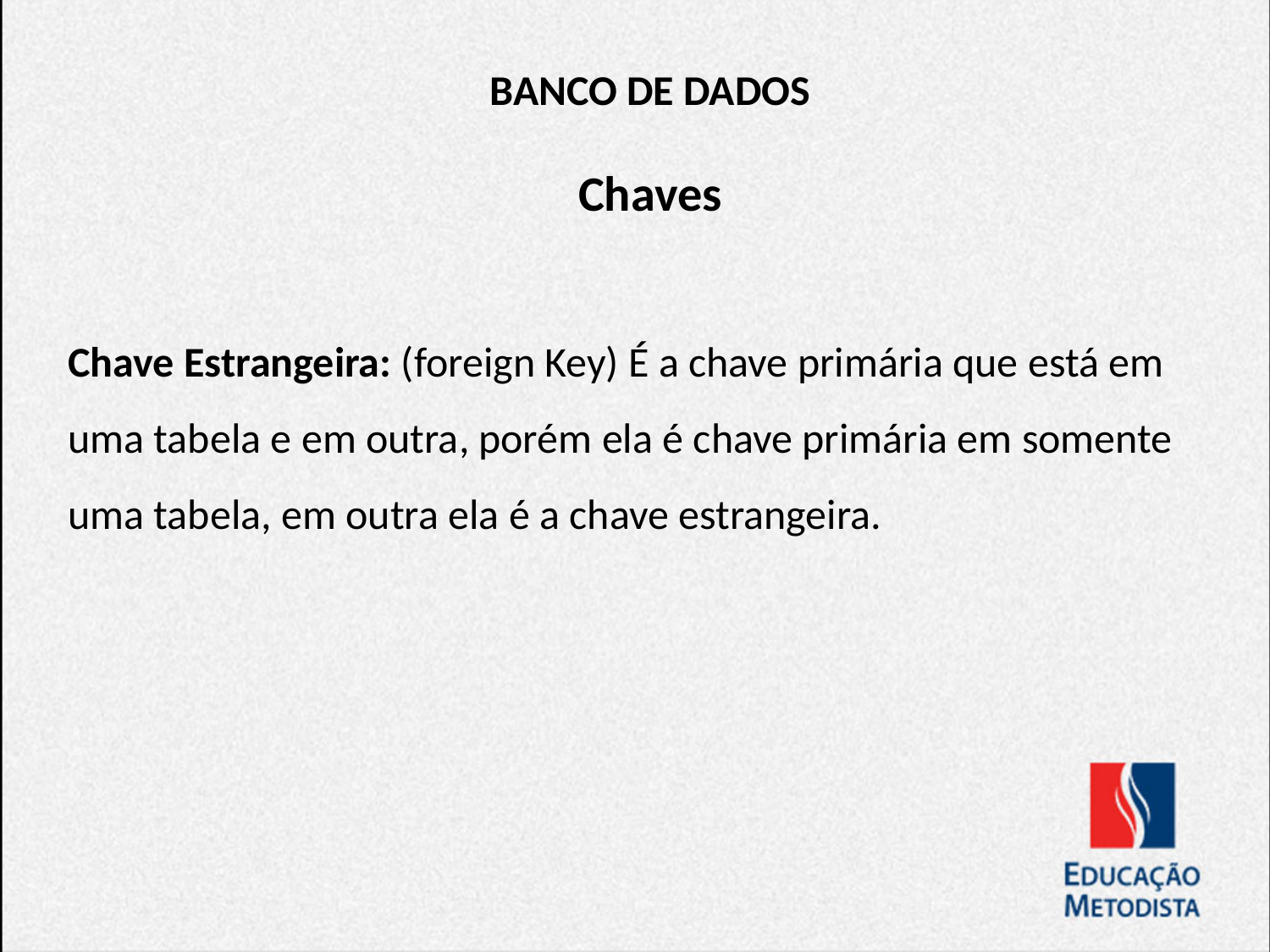

BANCO DE DADOS
Chaves

Chave Estrangeira: (foreign Key) É a chave primária que está em uma tabela e em outra, porém ela é chave primária em somente uma tabela, em outra ela é a chave estrangeira.